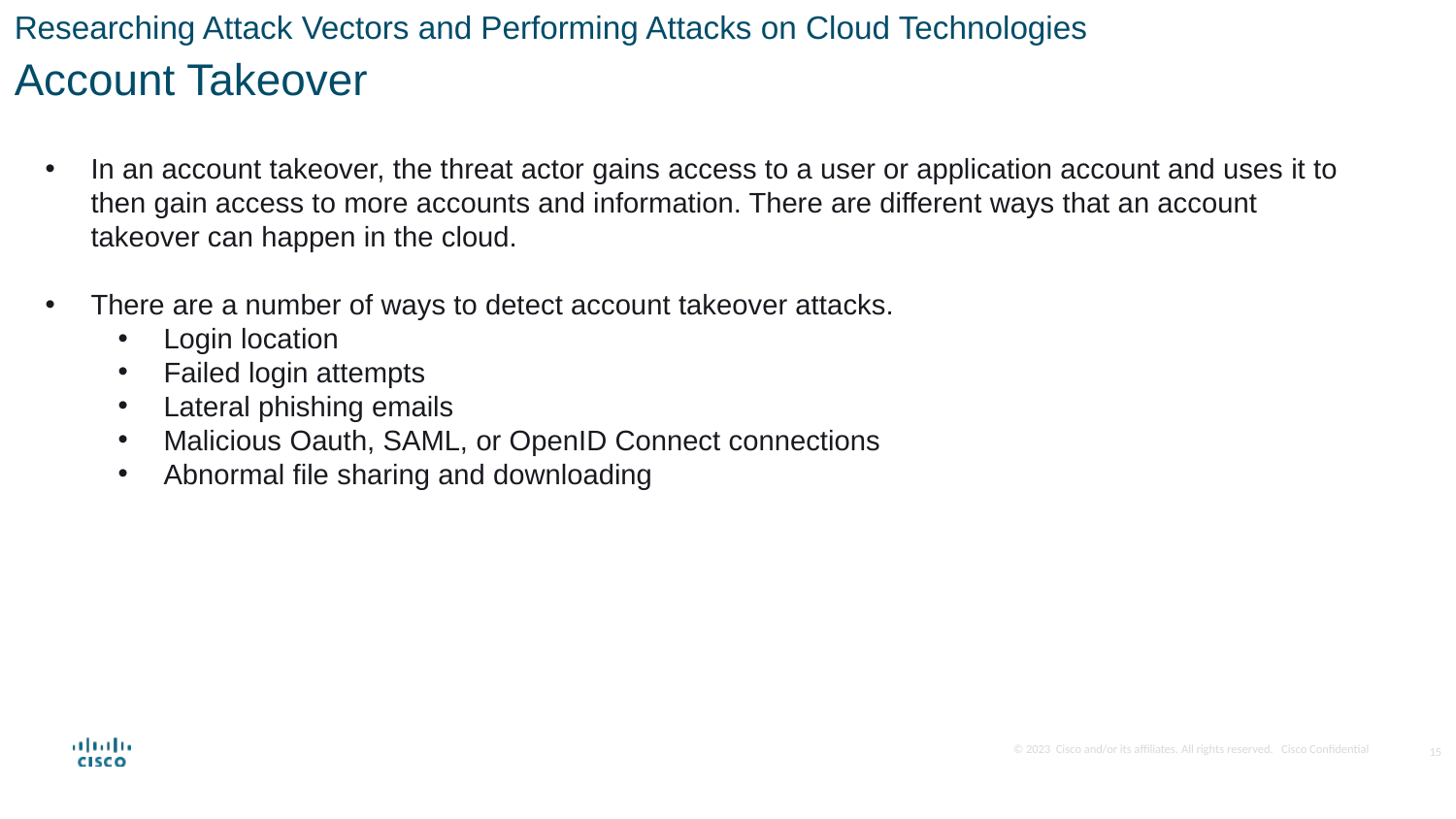

Researching Attack Vectors and Performing Attacks on Cloud Technologies
Account Takeover
In an account takeover, the threat actor gains access to a user or application account and uses it to then gain access to more accounts and information. There are different ways that an account takeover can happen in the cloud.

There are a number of ways to detect account takeover attacks.
Login location
Failed login attempts
Lateral phishing emails
Malicious Oauth, SAML, or OpenID Connect connections
Abnormal file sharing and downloading
15